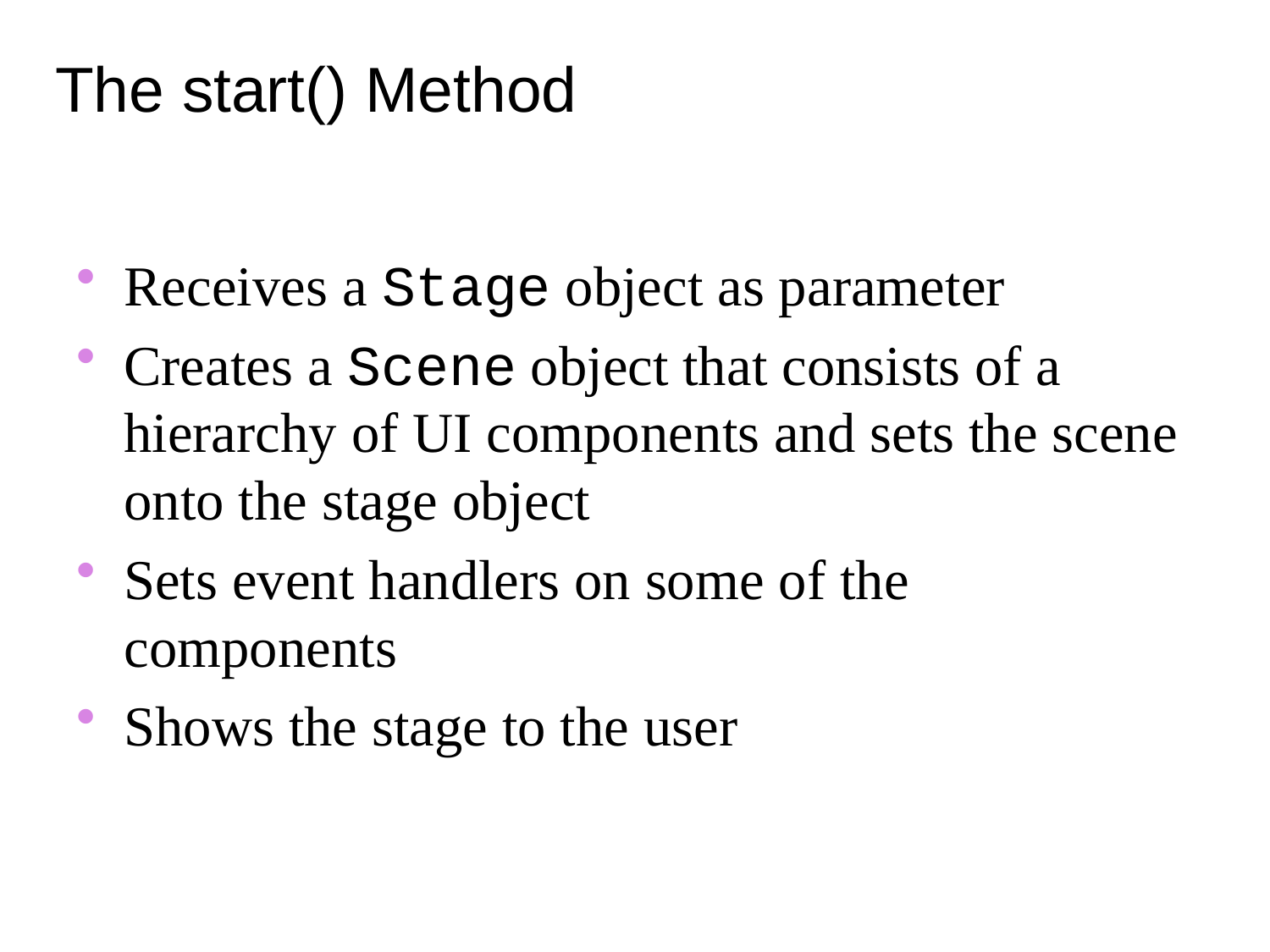

# The start() Method
Receives a Stage object as parameter
Creates a Scene object that consists of a hierarchy of UI components and sets the scene onto the stage object
Sets event handlers on some of the components
Shows the stage to the user